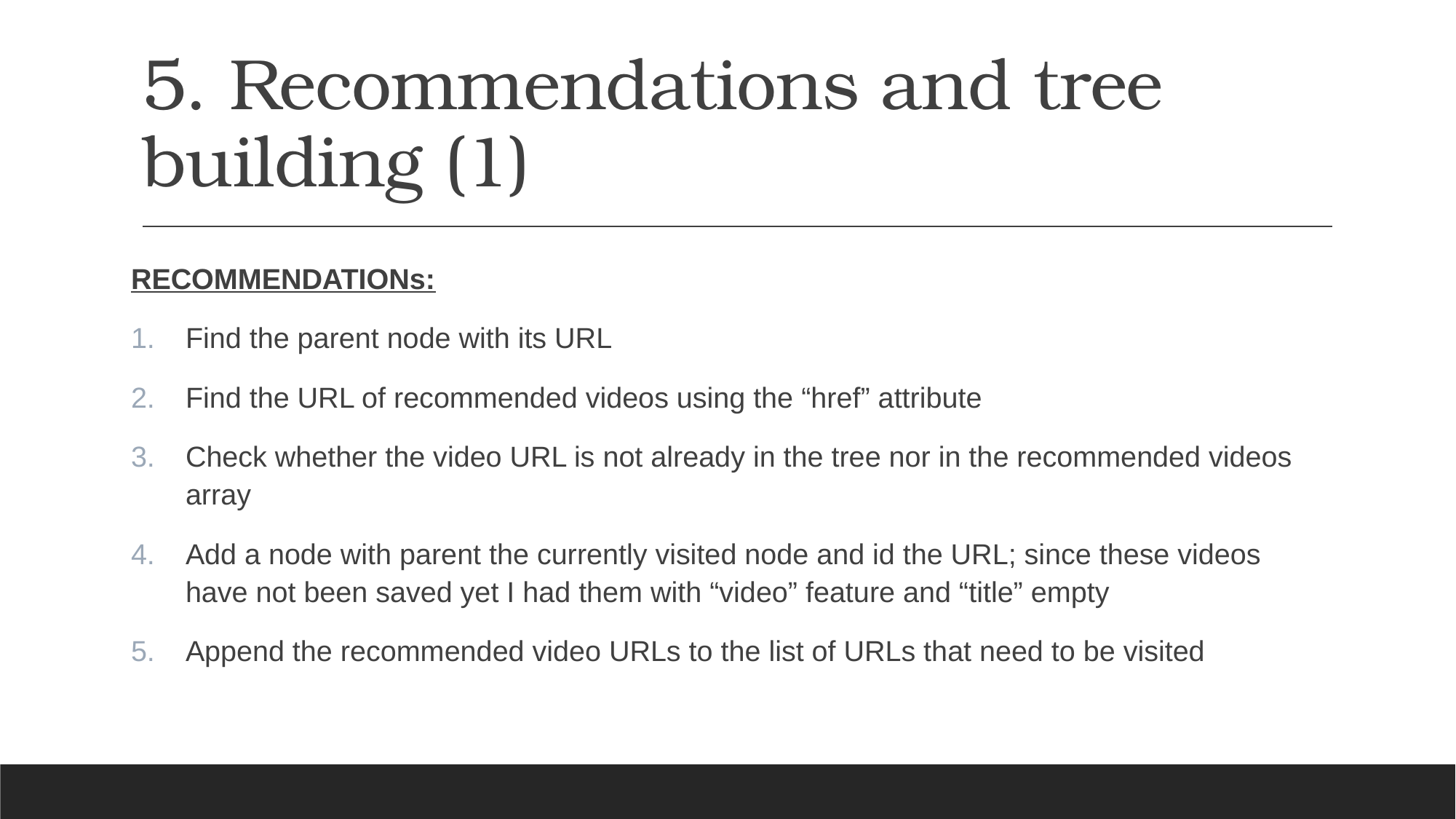

# 5. Recommendations and tree building (1)
RECOMMENDATIONs:
Find the parent node with its URL
Find the URL of recommended videos using the “href” attribute
Check whether the video URL is not already in the tree nor in the recommended videos array
Add a node with parent the currently visited node and id the URL; since these videos have not been saved yet I had them with “video” feature and “title” empty
Append the recommended video URLs to the list of URLs that need to be visited